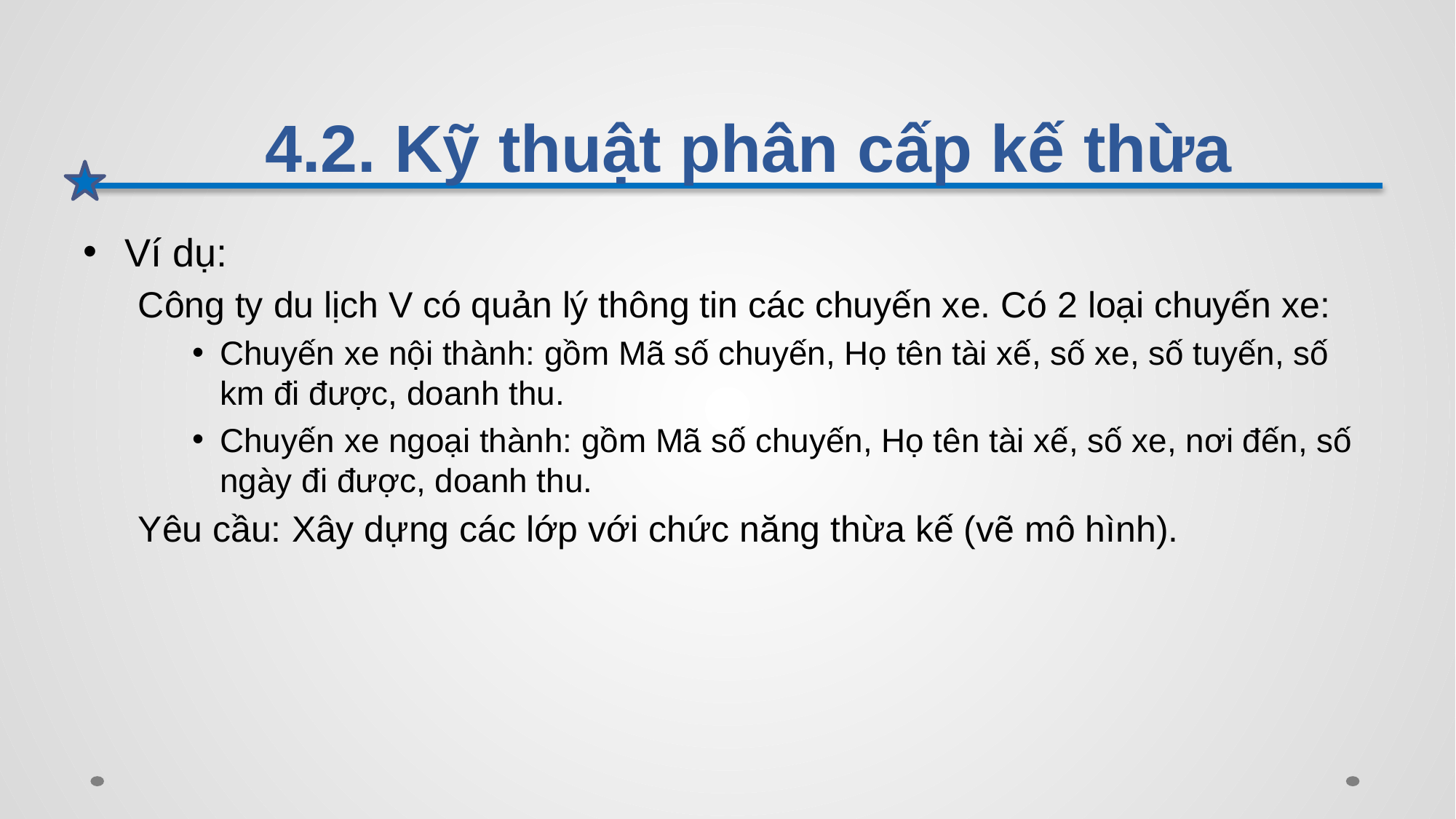

# 4.2. Kỹ thuật phân cấp kế thừa
Ví dụ:
Công ty du lịch V có quản lý thông tin các chuyến xe. Có 2 loại chuyến xe:
Chuyến xe nội thành: gồm Mã số chuyến, Họ tên tài xế, số xe, số tuyến, số km đi được, doanh thu.
Chuyến xe ngoại thành: gồm Mã số chuyến, Họ tên tài xế, số xe, nơi đến, số ngày đi được, doanh thu.
Yêu cầu: Xây dựng các lớp với chức năng thừa kế (vẽ mô hình).